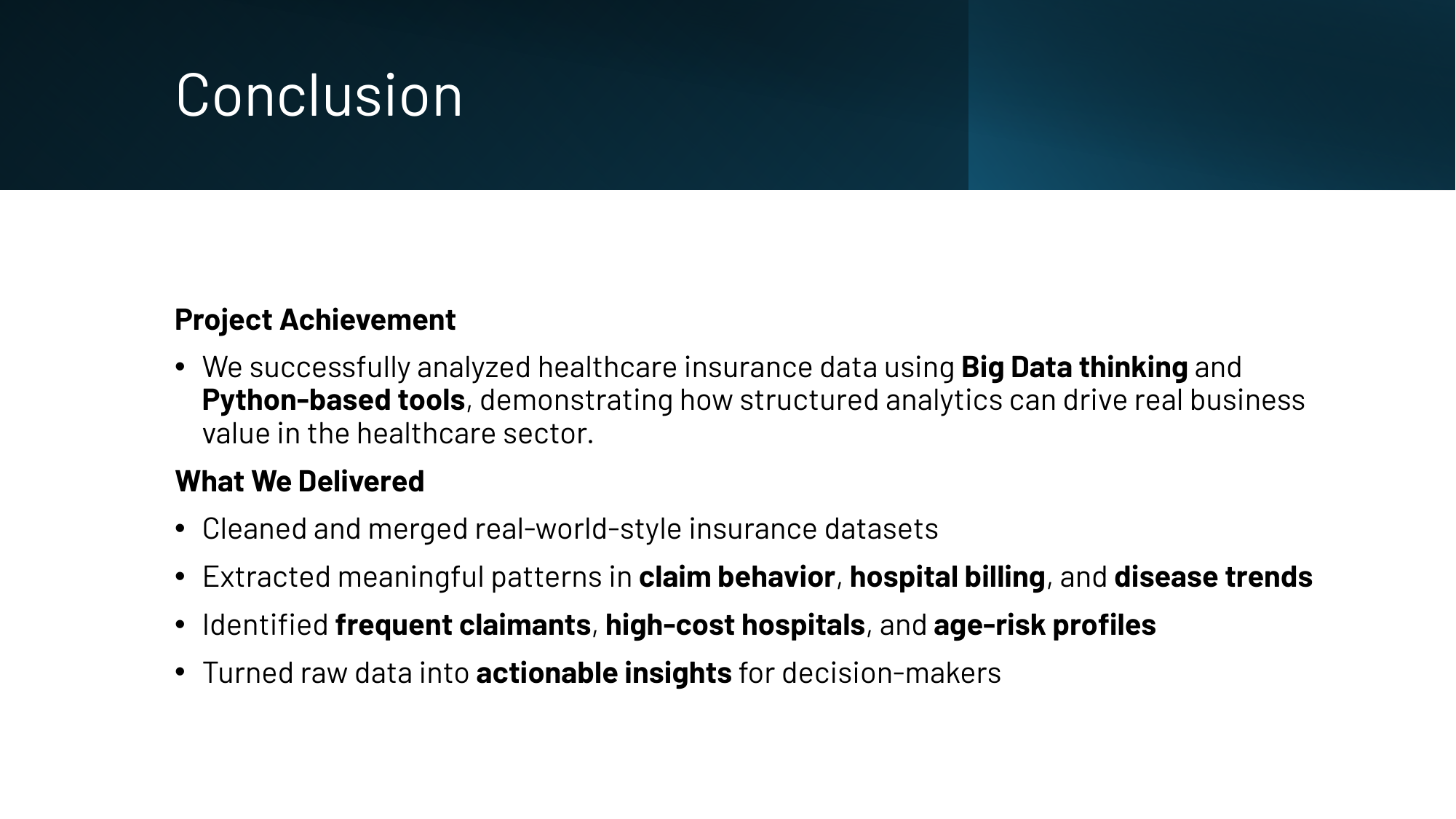

# Conclusion
Project Achievement
We successfully analyzed healthcare insurance data using Big Data thinking and Python-based tools, demonstrating how structured analytics can drive real business value in the healthcare sector.
What We Delivered
Cleaned and merged real-world-style insurance datasets
Extracted meaningful patterns in claim behavior, hospital billing, and disease trends
Identified frequent claimants, high-cost hospitals, and age-risk profiles
Turned raw data into actionable insights for decision-makers